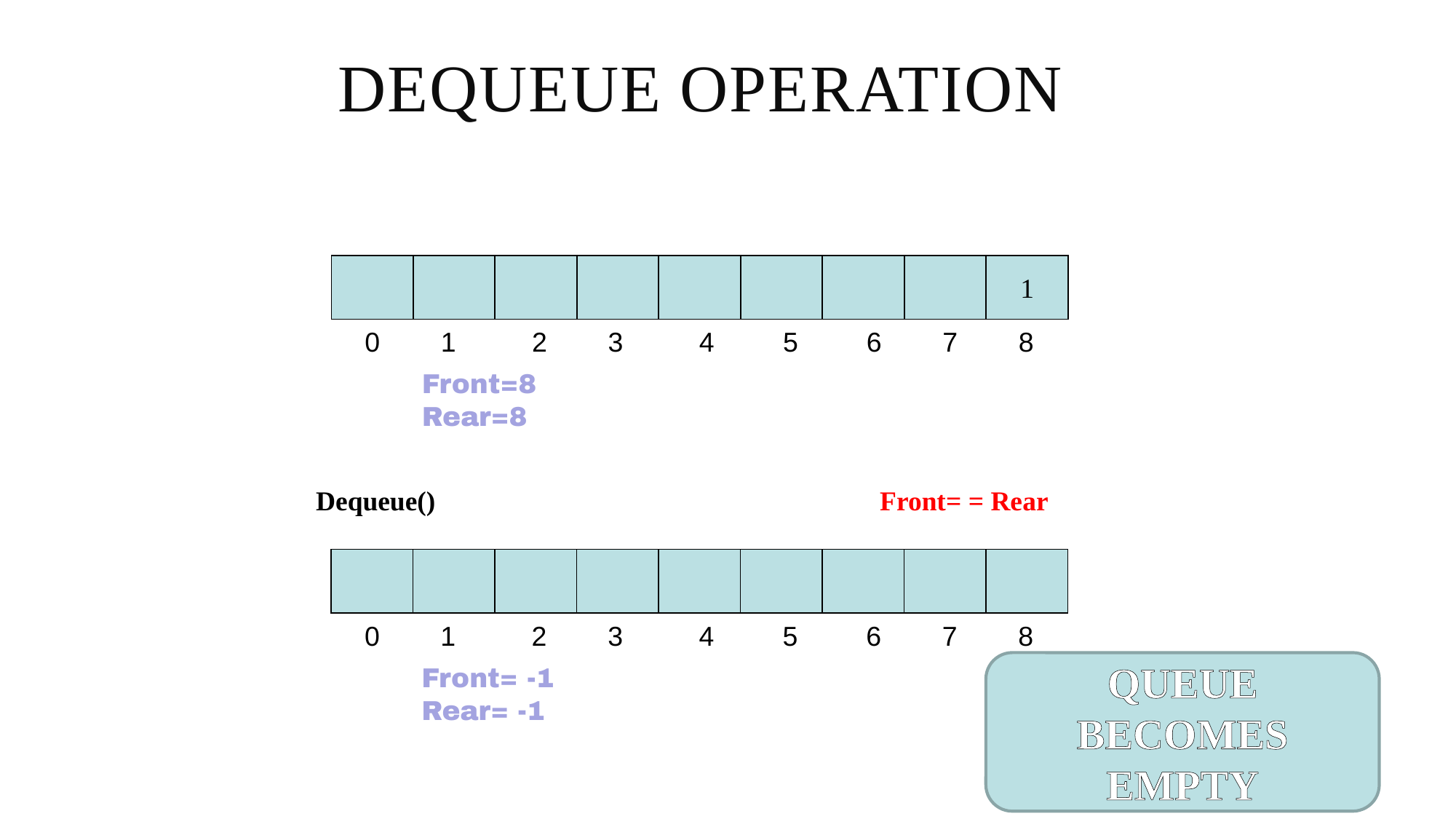

# DEQueue operation

1
   0        1          2        3          4         5         6        7        8
Front=8
Rear=8
Dequeue()	                                                  Front= = Rear

   0        1          2        3          4         5         6        7        8
Front= -1
Rear= -1
QUEUE BECOMES EMPTY